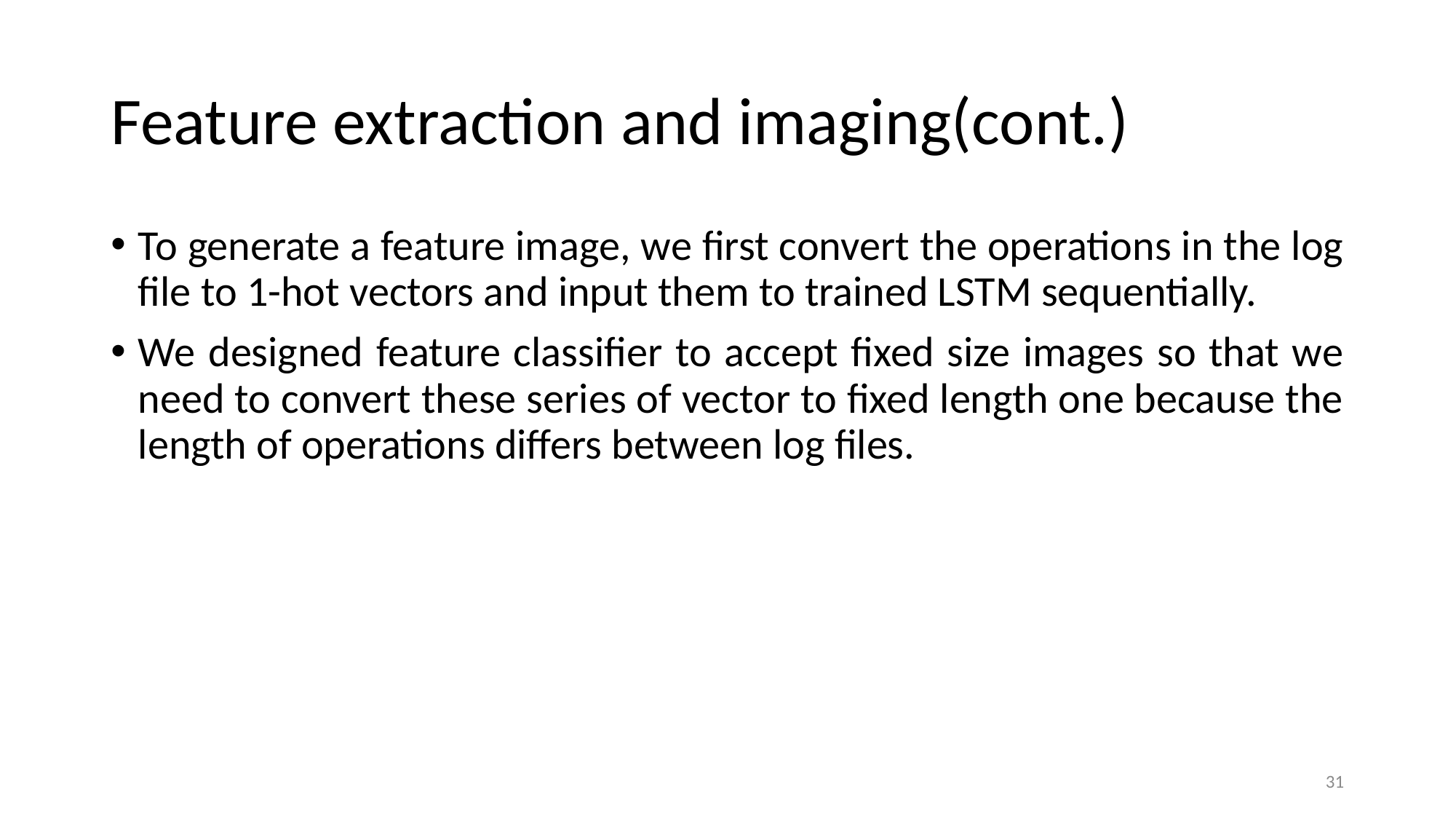

# Feature extraction and imaging(cont.)
To generate a feature image, we first convert the operations in the log file to 1-hot vectors and input them to trained LSTM sequentially.
We designed feature classifier to accept fixed size images so that we need to convert these series of vector to fixed length one because the length of operations differs between log files.
31